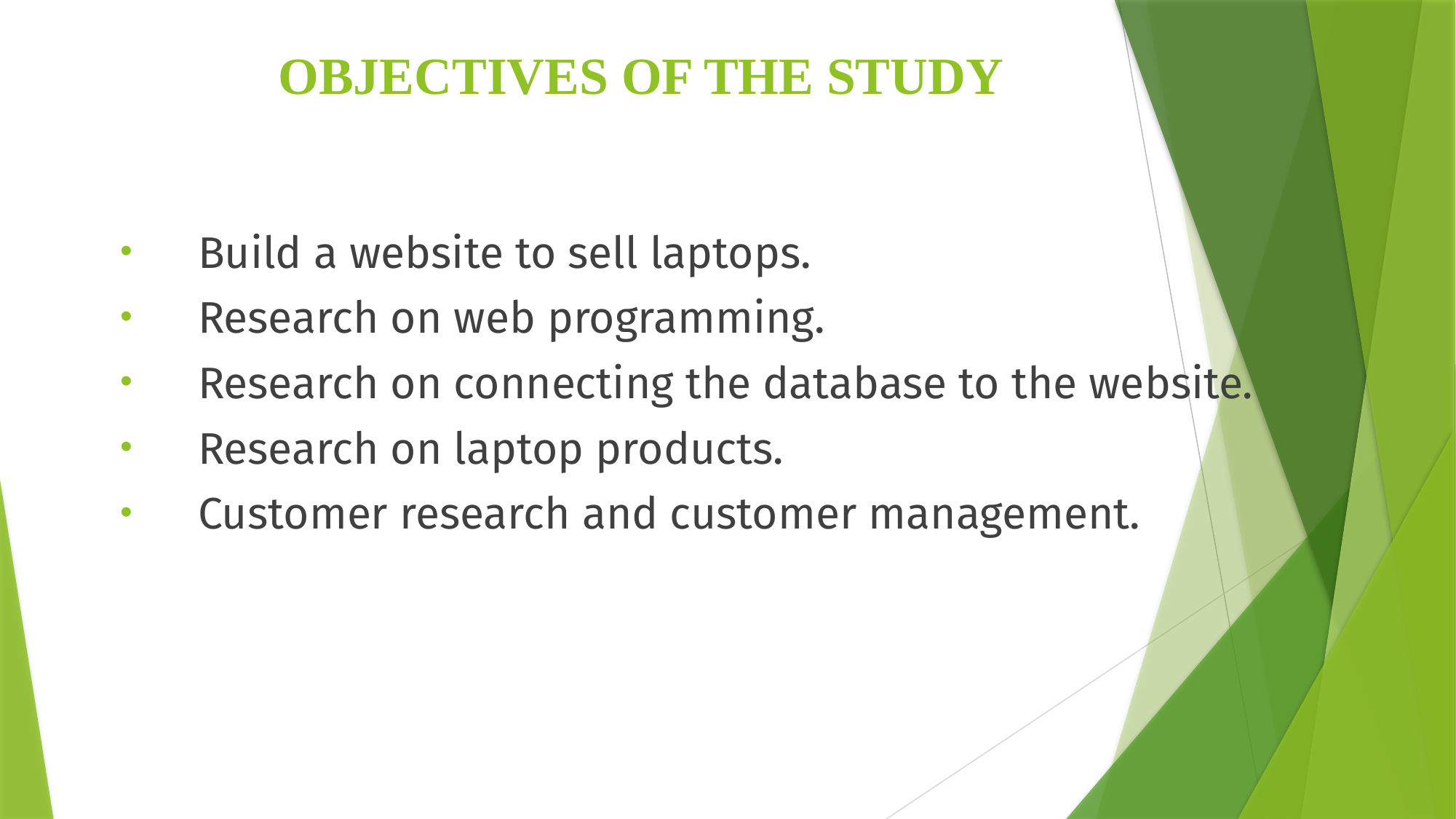

# OBJECTIVES OF THE STUDY
Build a website to sell laptops.
Research on web programming.
Research on connecting the database to the website.
Research on laptop products.
Customer research and customer management.